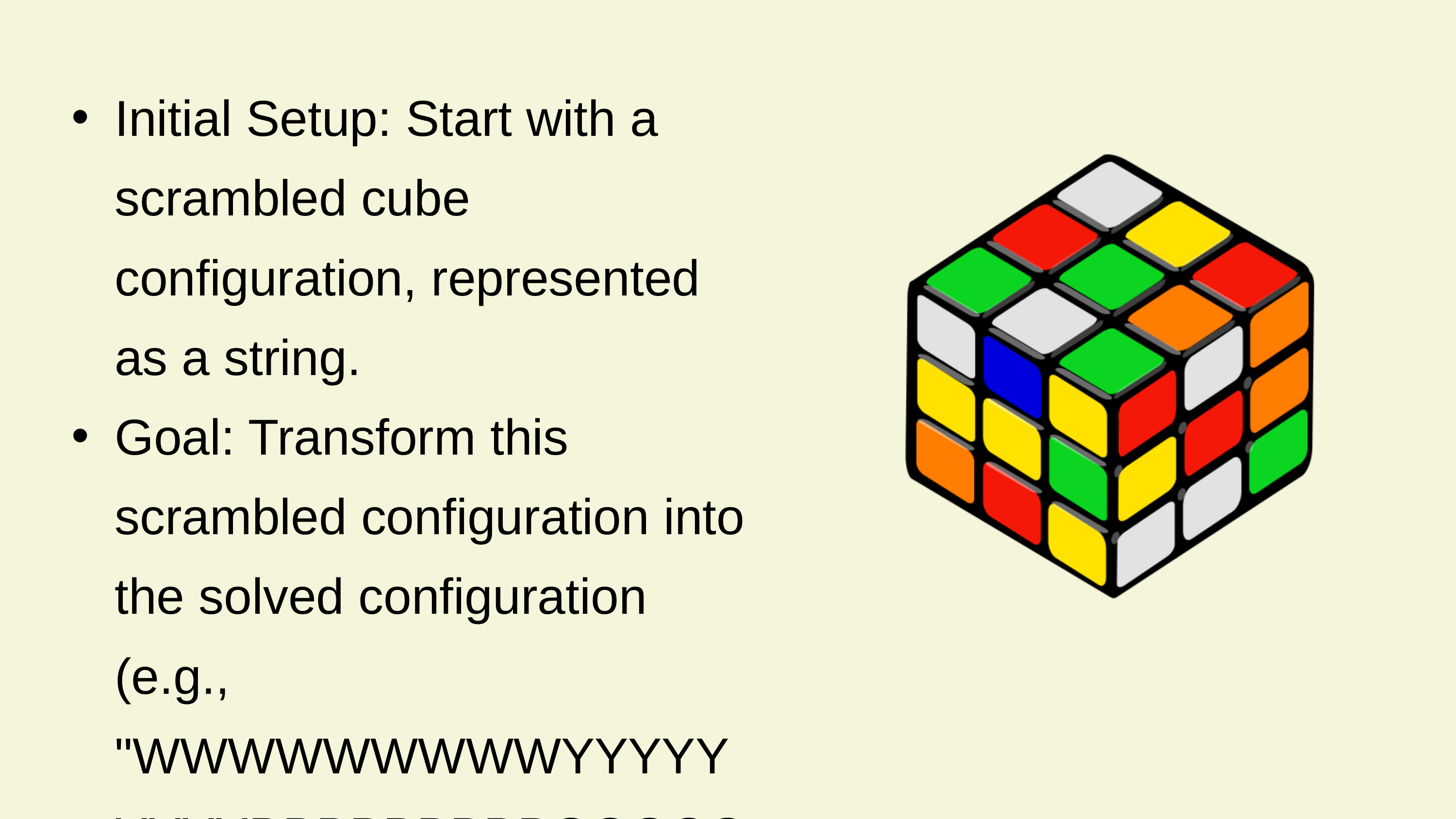

Initial Setup: Start with a scrambled cube configuration, represented as a string.
Goal: Transform this scrambled configuration into the solved configuration (e.g., "WWWWWWWWWYYYYYYYYYBBBBBBBBBGGGGGGGGGRRRRRRRRROOOOOOOOO").